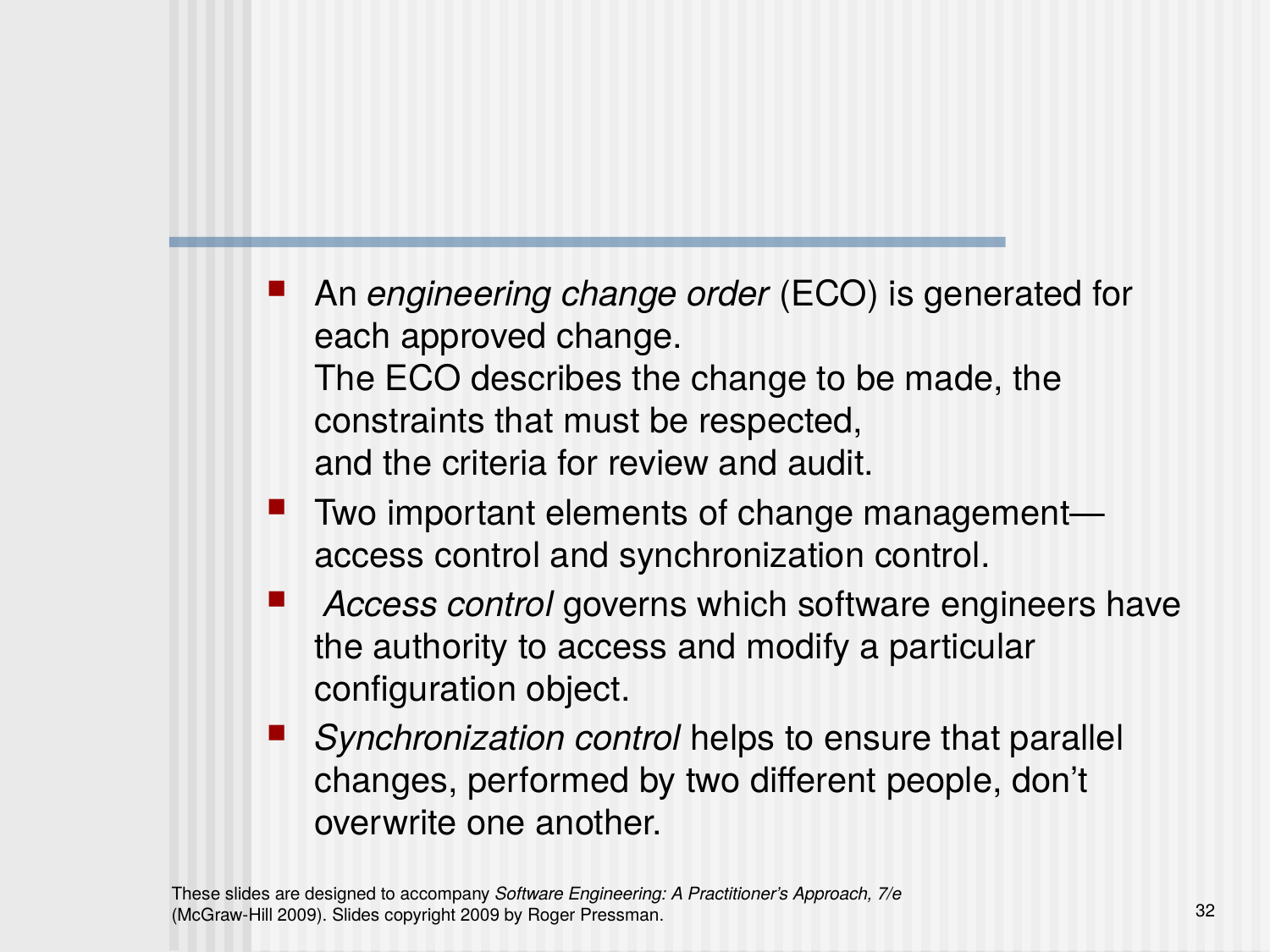

#
An engineering change order (ECO) is generated for each approved change.
The ECO describes the change to be made, the constraints that must be respected,
and the criteria for review and audit.
Two important elements of change management—access control and synchronization control.
 Access control governs which software engineers have the authority to access and modify a particular configuration object.
Synchronization control helps to ensure that parallel changes, performed by two different people, don’t overwrite one another.
These slides are designed to accompany Software Engineering: A Practitioner’s Approach, 7/e (McGraw-Hill 2009). Slides copyright 2009 by Roger Pressman.
32